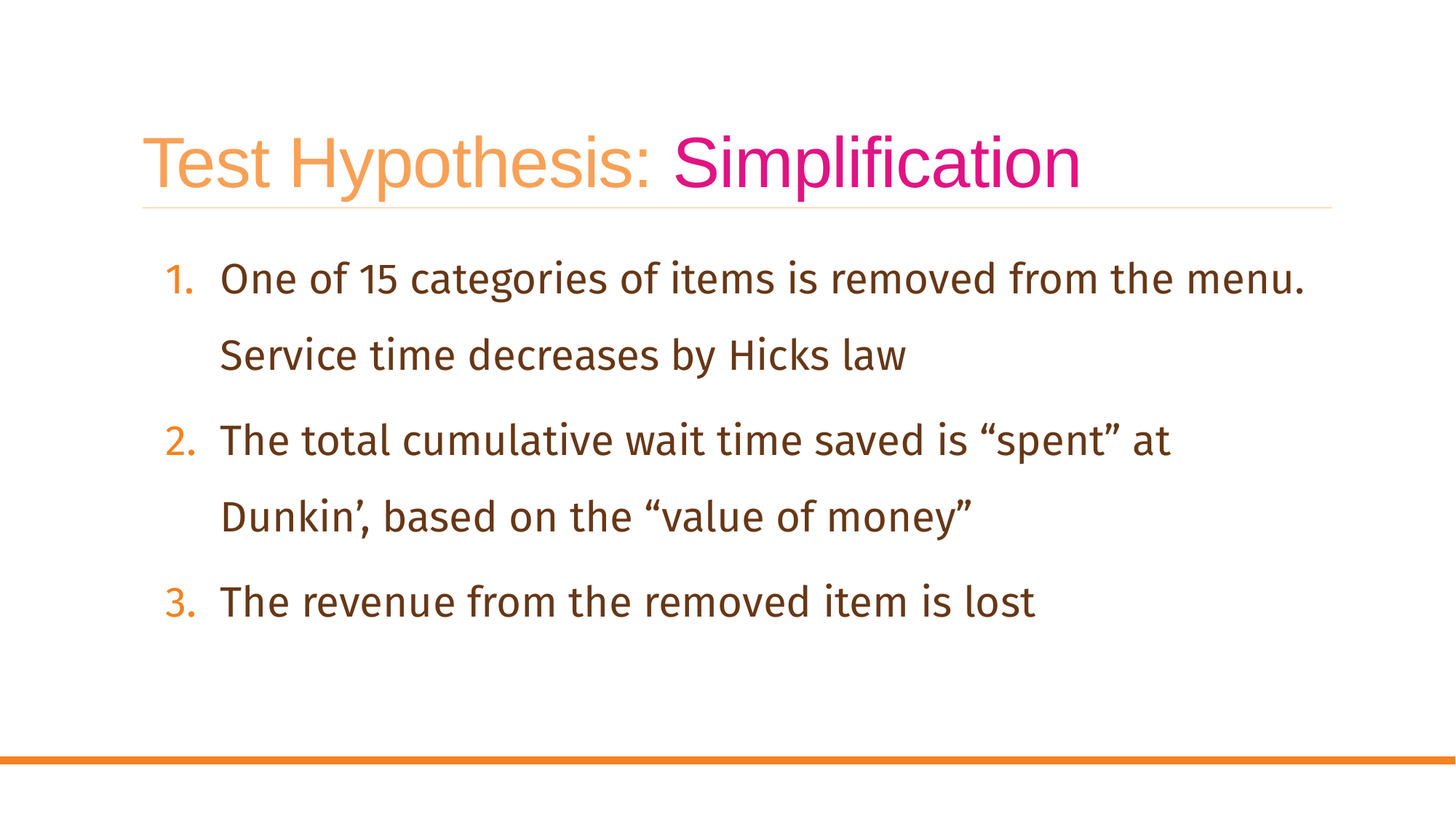

# Test Hypothesis: Simplification
One of 15 categories of items is removed from the menu. Service time decreases by Hicks law
The total cumulative wait time saved is “spent” at Dunkin’, based on the “value of money”
The revenue from the removed item is lost